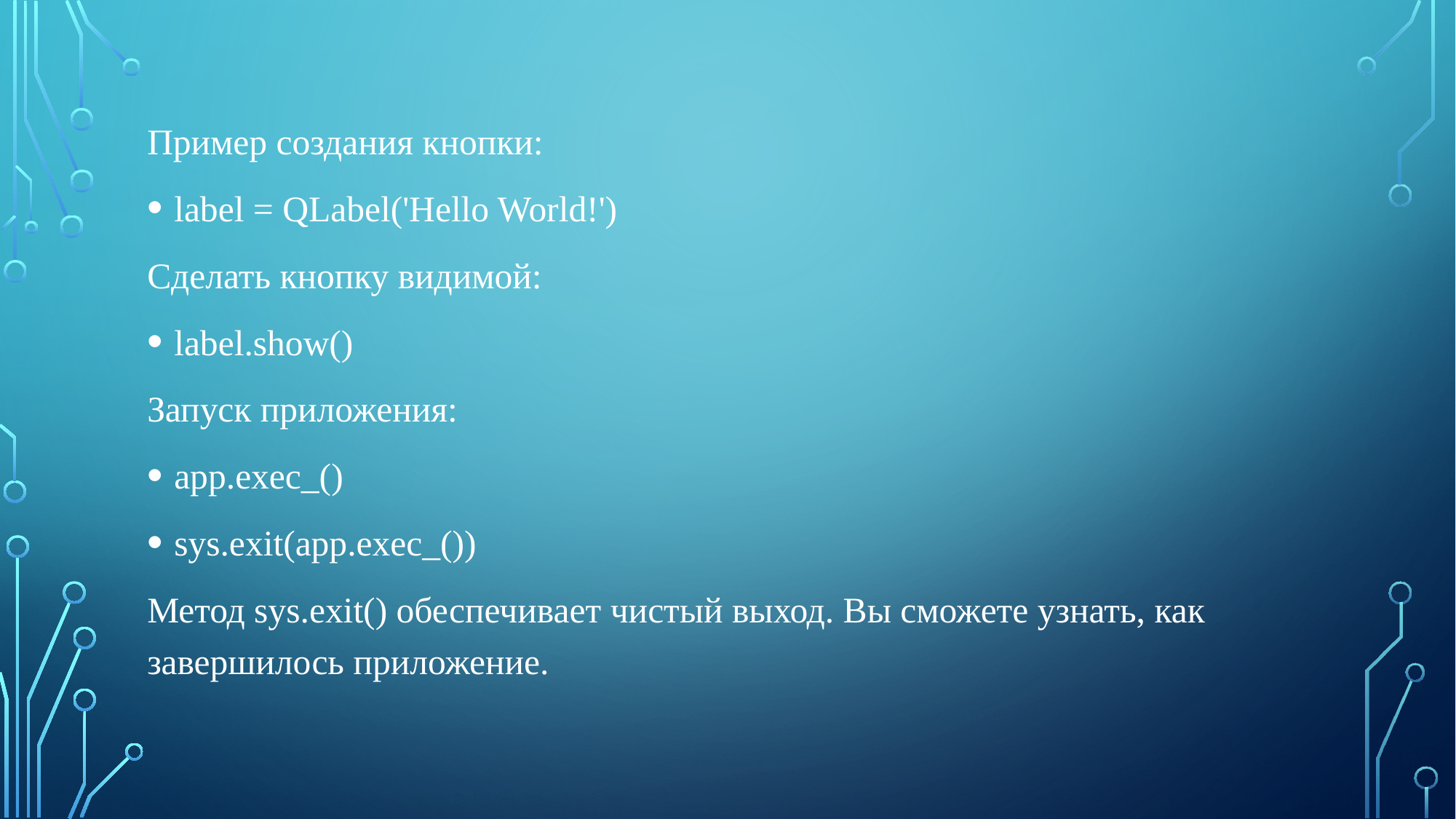

Пример создания кнопки:
label = QLabel('Hello World!')
Сделать кнопку видимой:
label.show()
Запуск приложения:
app.exec_()
sys.exit(app.exec_())
Метод sys.exit() обеспечивает чистый выход. Вы сможете узнать, как завершилось приложение.